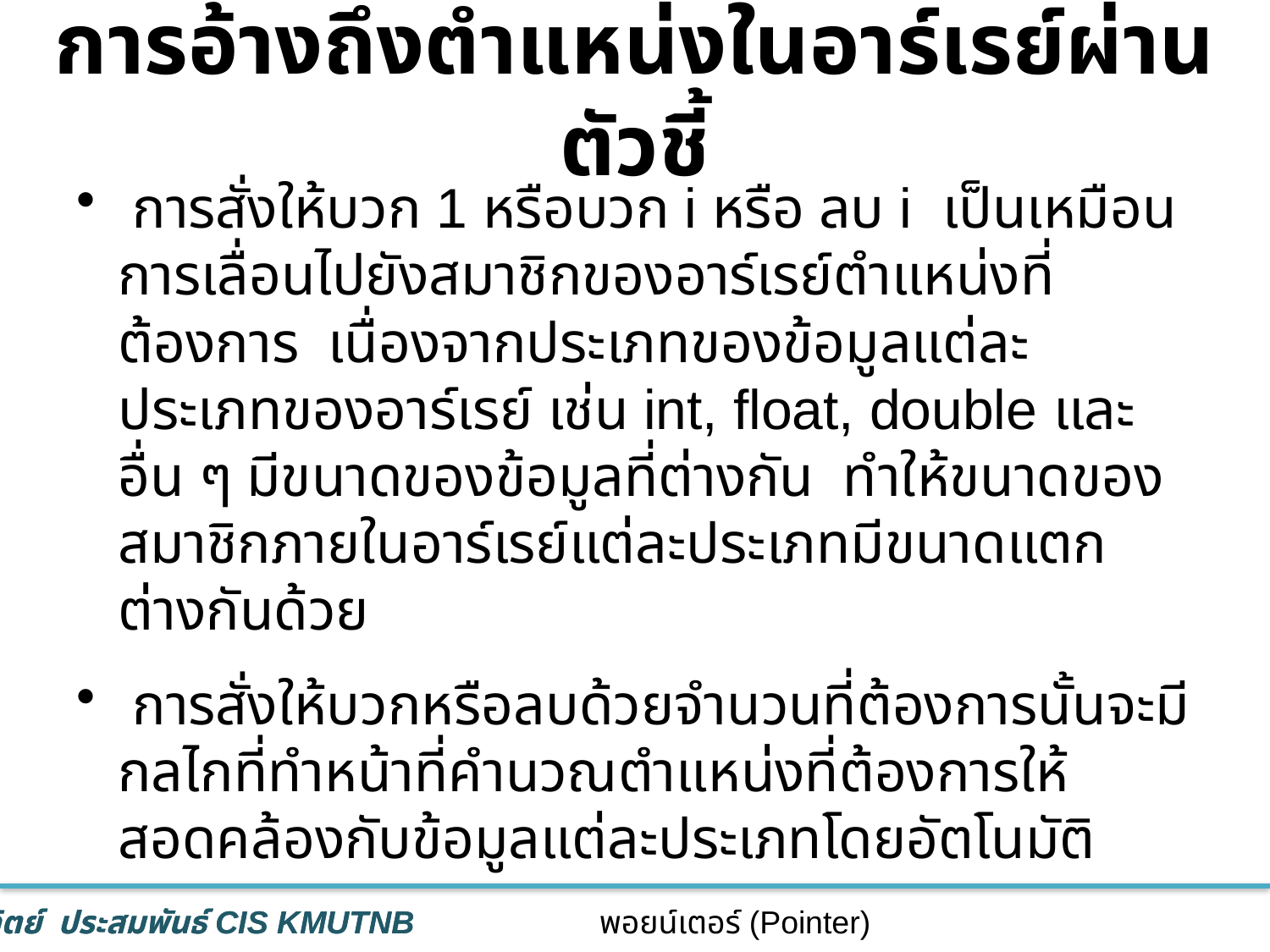

# การอ้างถึงตำแหน่งในอาร์เรย์ผ่านตัวชี้
 การสั่งให้บวก 1 หรือบวก i หรือ ลบ i  เป็นเหมือนการเลื่อนไปยังสมาชิกของอาร์เรย์ตำแหน่งที่ต้องการ  เนื่องจากประเภทของข้อมูลแต่ละประเภทของอาร์เรย์ เช่น int, float, double และอื่น ๆ มีขนาดของข้อมูลที่ต่างกัน  ทำให้ขนาดของสมาชิกภายในอาร์เรย์แต่ละประเภทมีขนาดแตกต่างกันด้วย
 การสั่งให้บวกหรือลบด้วยจำนวนที่ต้องการนั้นจะมีกลไกที่ทำหน้าที่คำนวณตำแหน่งที่ต้องการให้สอดคล้องกับข้อมูลแต่ละประเภทโดยอัตโนมัติ
40
พอยน์เตอร์ (Pointer)